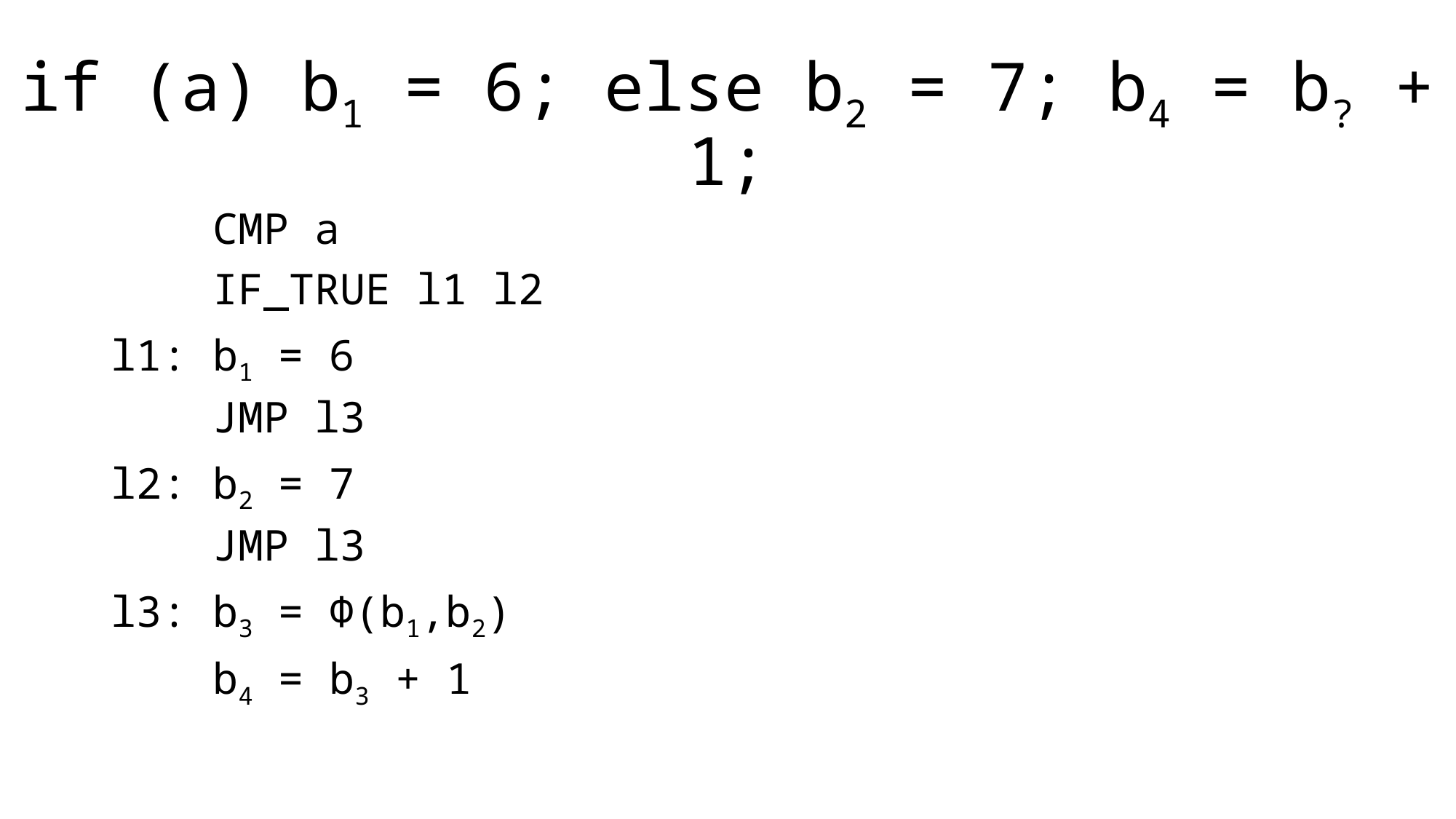

# if (a) b1 = 6; else b2 = 7; b4 = b? + 1;
    CMP a
    IF_TRUE l1 l2
l1: b1 = 6
    JMP l3
l2: b2 = 7
    JMP l3
l3: b3 = Φ(b1,b2)
    b4 = b3 + 1